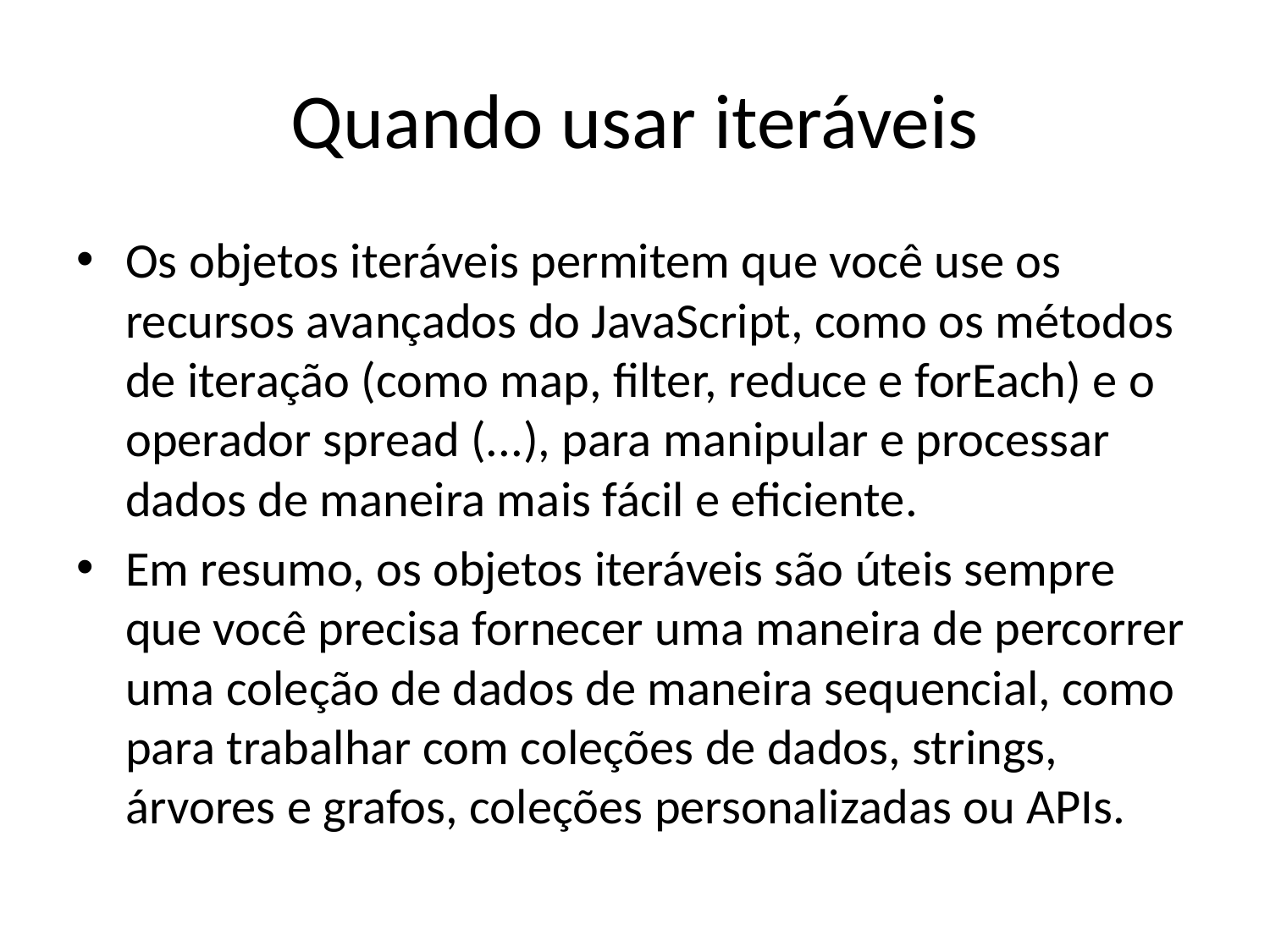

# Quando usar iteráveis
Os objetos iteráveis permitem que você use os recursos avançados do JavaScript, como os métodos de iteração (como map, filter, reduce e forEach) e o operador spread (...), para manipular e processar dados de maneira mais fácil e eficiente.
Em resumo, os objetos iteráveis são úteis sempre que você precisa fornecer uma maneira de percorrer uma coleção de dados de maneira sequencial, como para trabalhar com coleções de dados, strings, árvores e grafos, coleções personalizadas ou APIs.